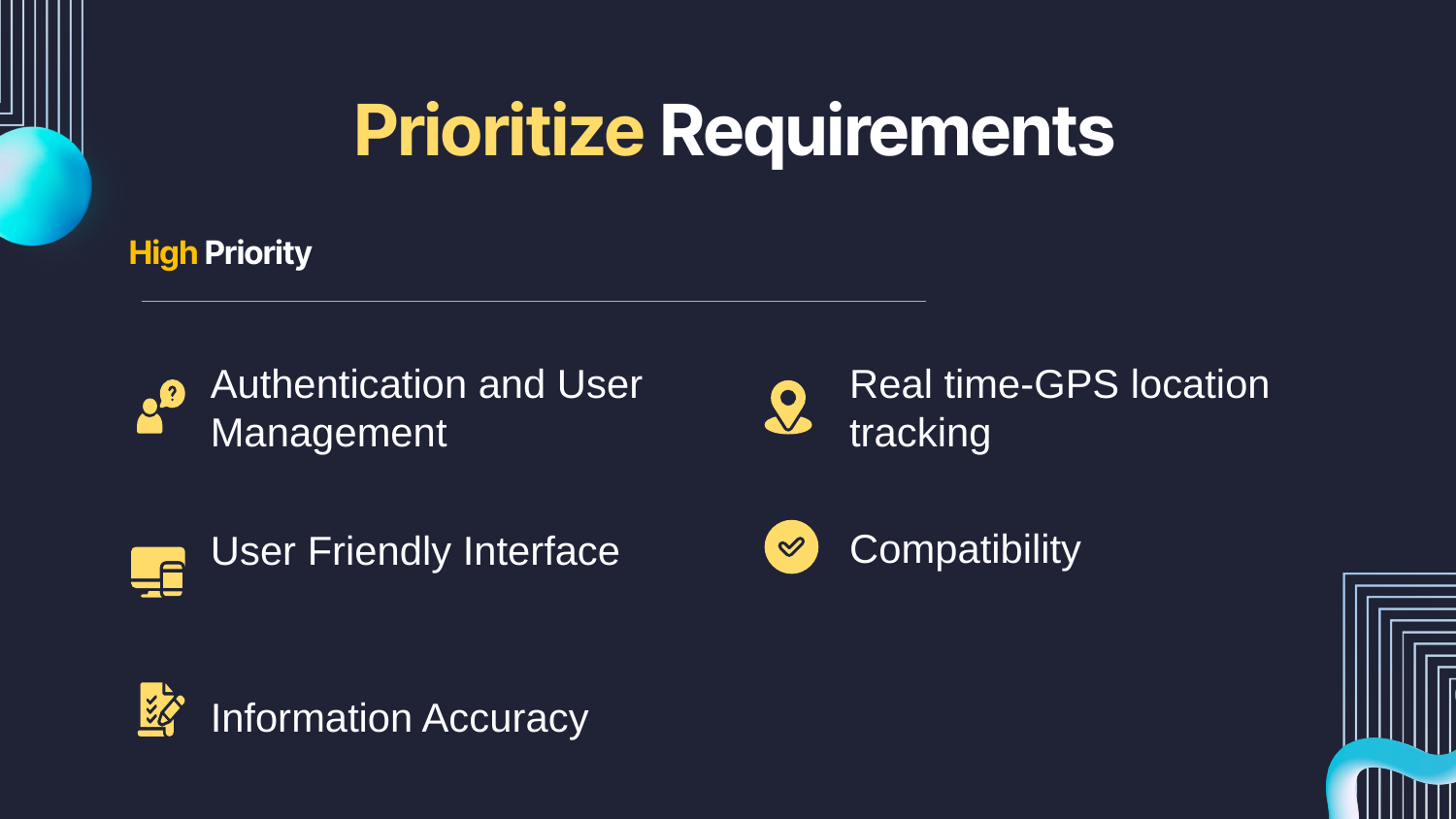

# Prioritize Requirements
High Priority
Authentication and User Management
Real time-GPS location tracking

Compatibility
User Friendly Interface

Information Accuracy